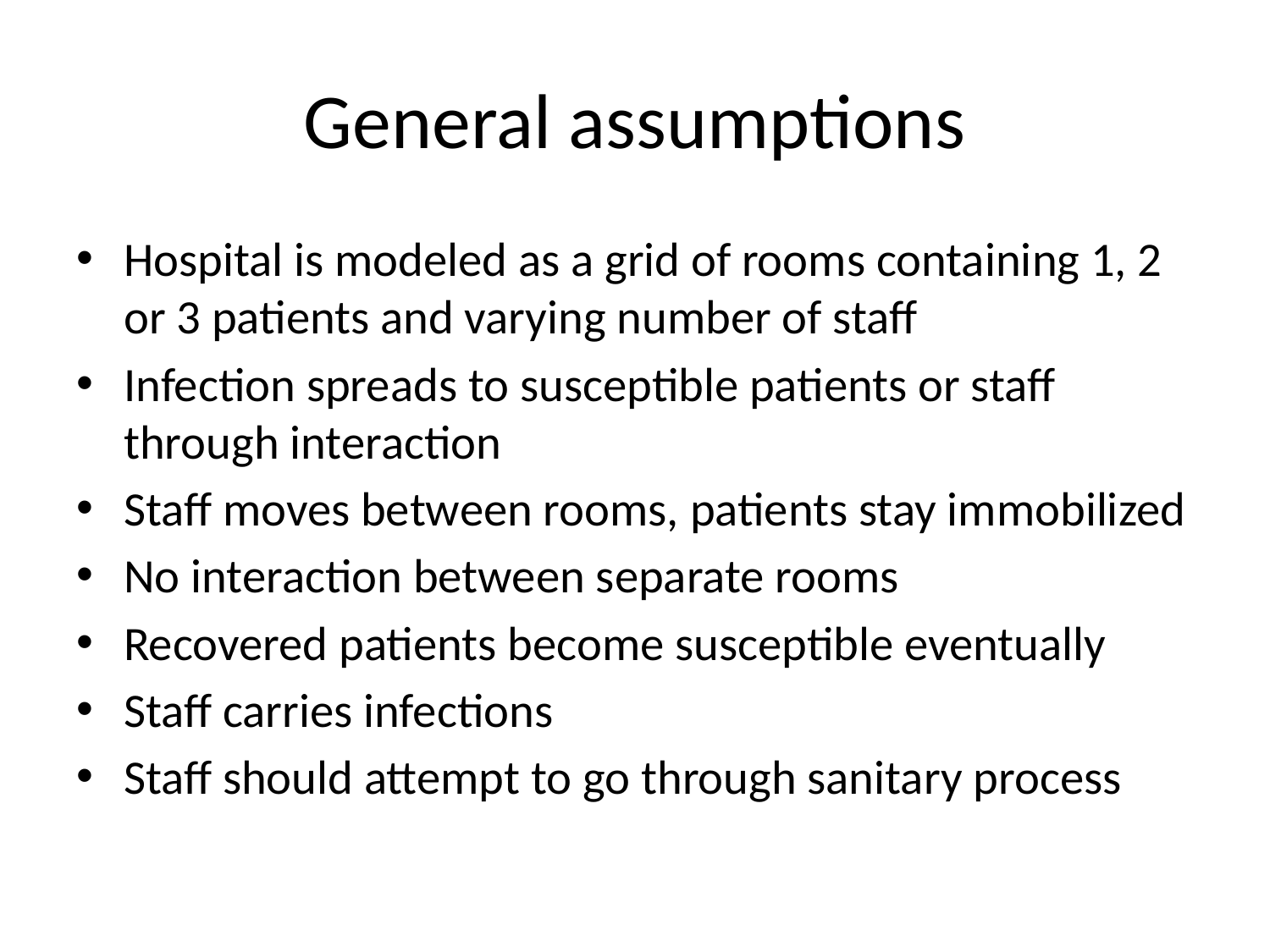

# General assumptions
Hospital is modeled as a grid of rooms containing 1, 2 or 3 patients and varying number of staff
Infection spreads to susceptible patients or staff through interaction
Staff moves between rooms, patients stay immobilized
No interaction between separate rooms
Recovered patients become susceptible eventually
Staff carries infections
Staff should attempt to go through sanitary process